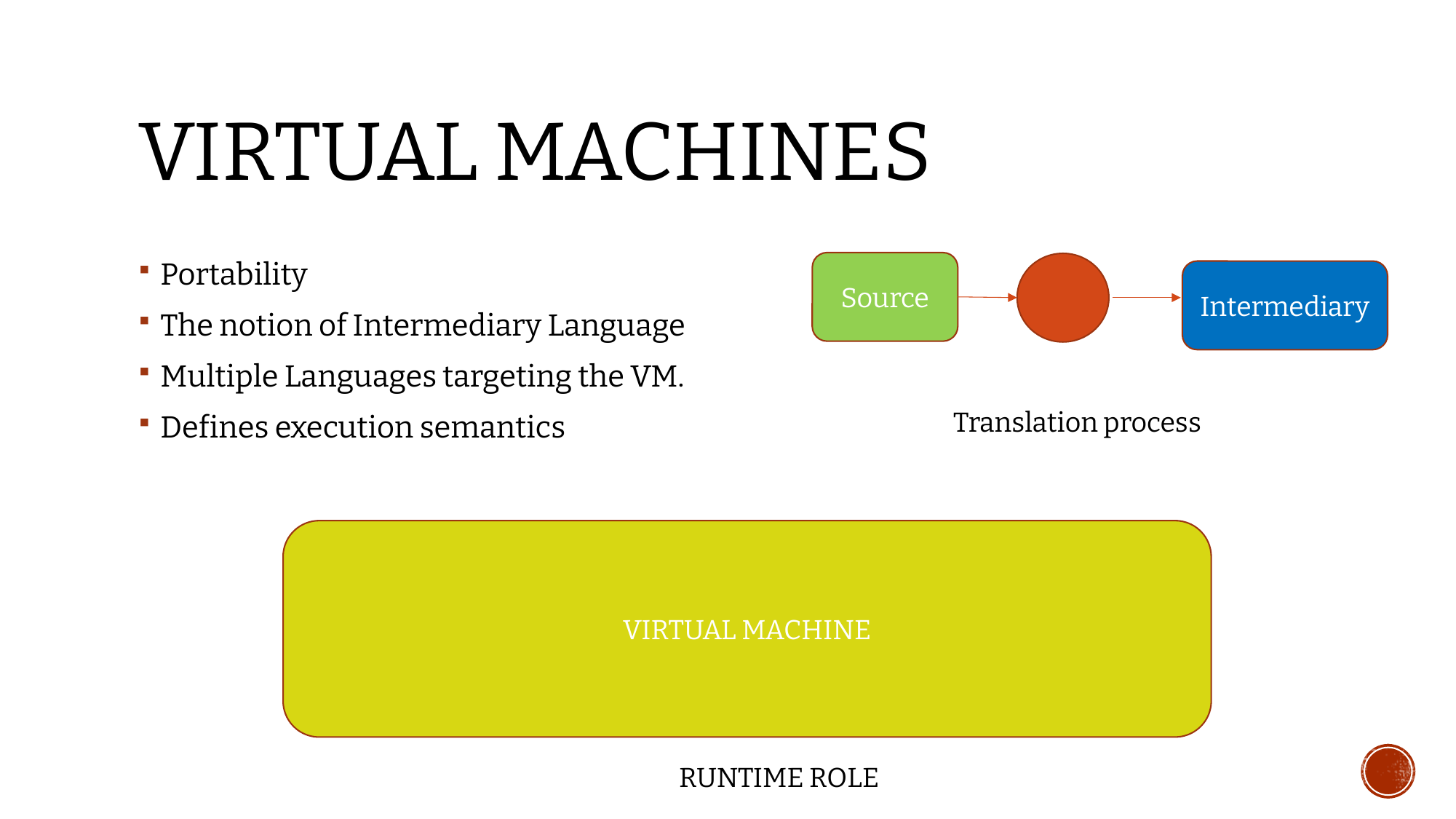

# VIRTUAL MACHINES
Source
Portability
The notion of Intermediary Language
Multiple Languages targeting the VM.
Defines execution semantics

Intermediary
Translation process
VIRTUAL MACHINE
RUNTIME ROLE